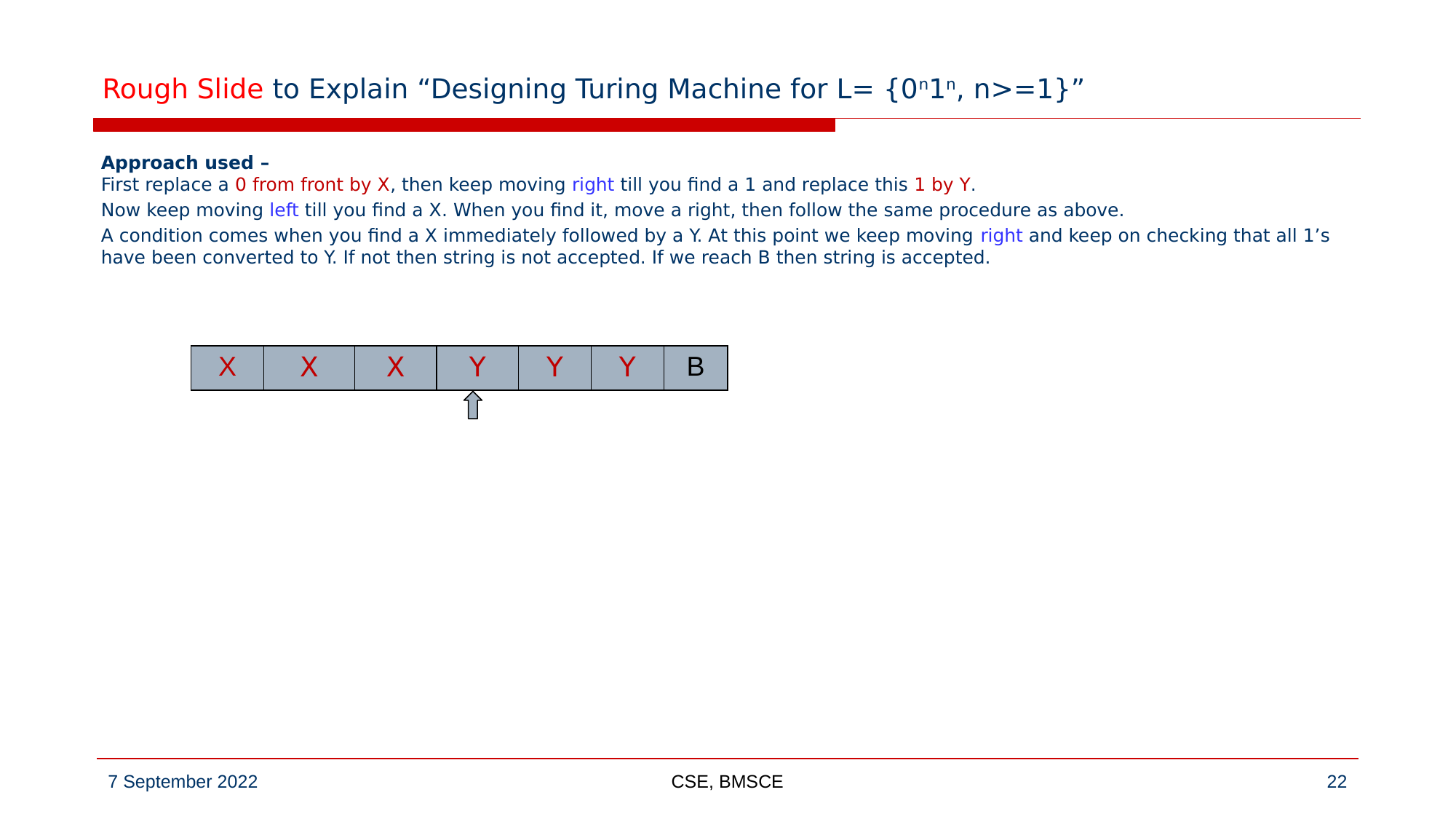

# Rough Slide to Explain “Designing Turing Machine for L= {0n1n, n>=1}”
Approach used –
First replace a 0 from front by X, then keep moving right till you find a 1 and replace this 1 by Y.
Now keep moving left till you find a X. When you find it, move a right, then follow the same procedure as above.
A condition comes when you find a X immediately followed by a Y. At this point we keep moving right and keep on checking that all 1’s have been converted to Y. If not then string is not accepted. If we reach B then string is accepted.

| X | X | X | Y | Y | Y | B |
| --- | --- | --- | --- | --- | --- | --- |

CSE, BMSCE
22
7 September 2022